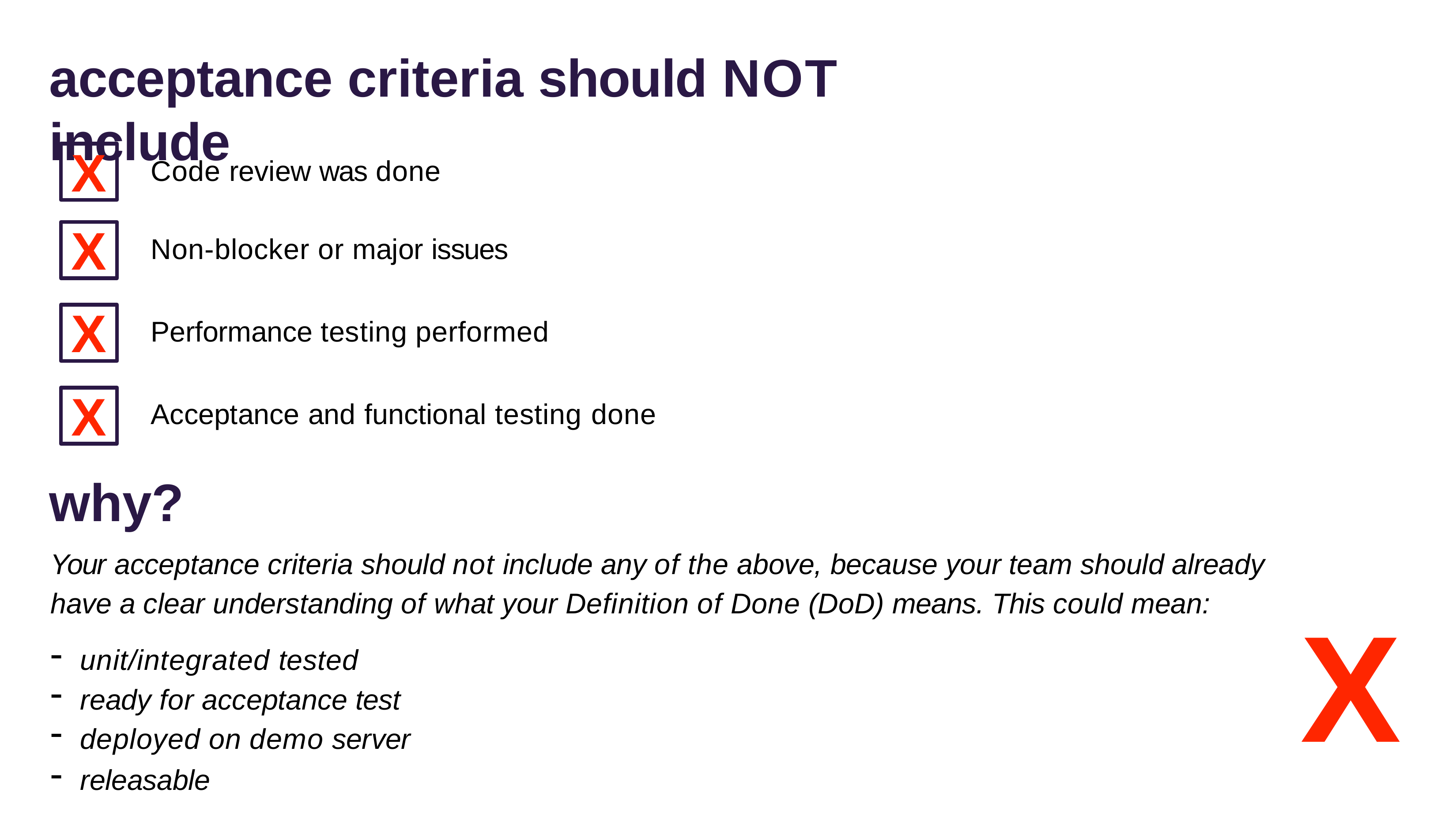

# acceptance criteria should NOT include
X

Code review was done
X

Non-blocker or major issues
X

Performance testing performed
X

Acceptance and functional testing done
why?
Your acceptance criteria should not include any of the above, because your team should already have a clear understanding of what your Definition of Done (DoD) means. This could mean:
unit/integrated tested
ready for acceptance test
deployed on demo server
releasable
X